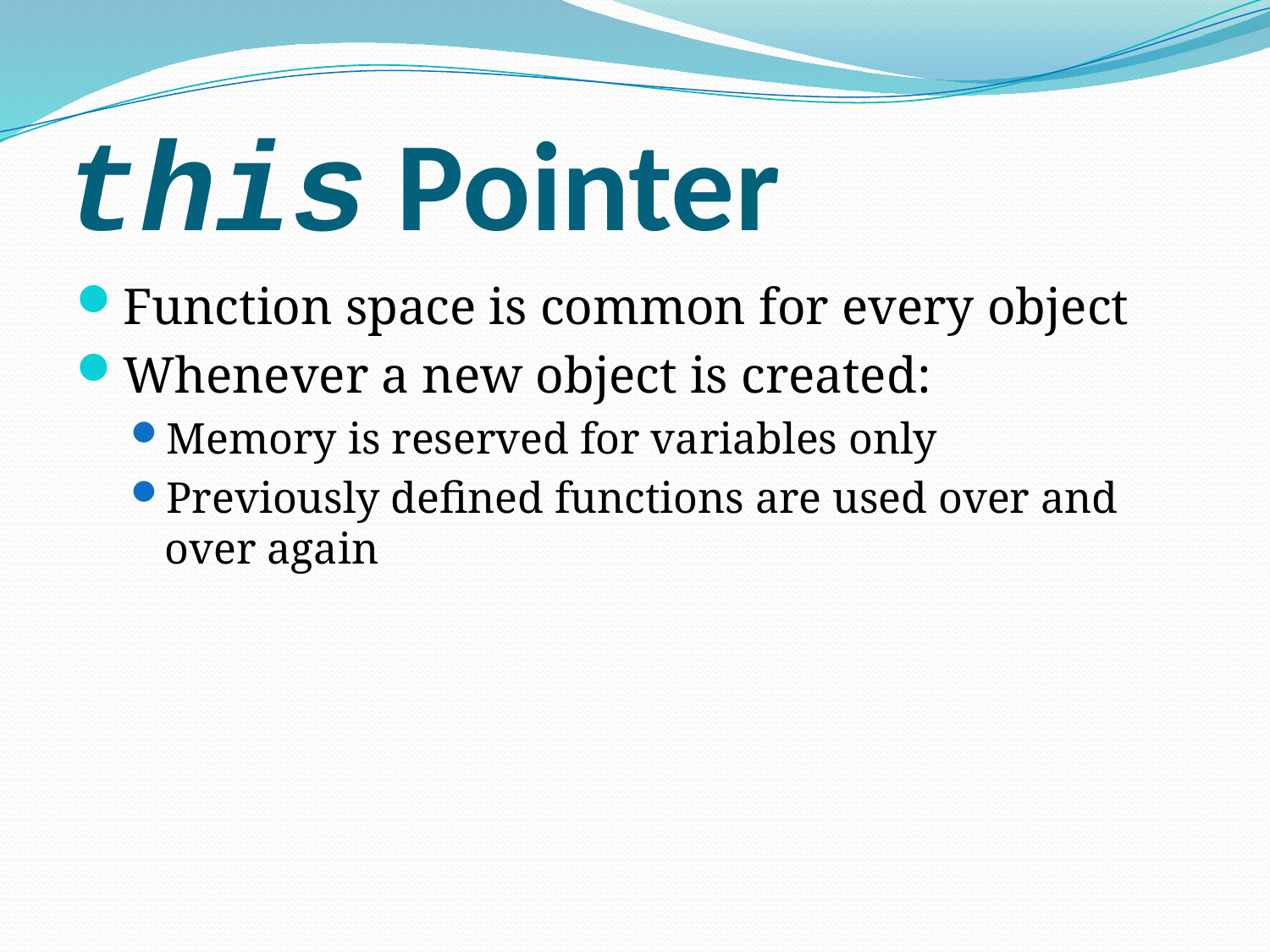

# this Pointer
Function space is common for every object
Whenever a new object is created:
Memory is reserved for variables only
Previously defined functions are used over and over again